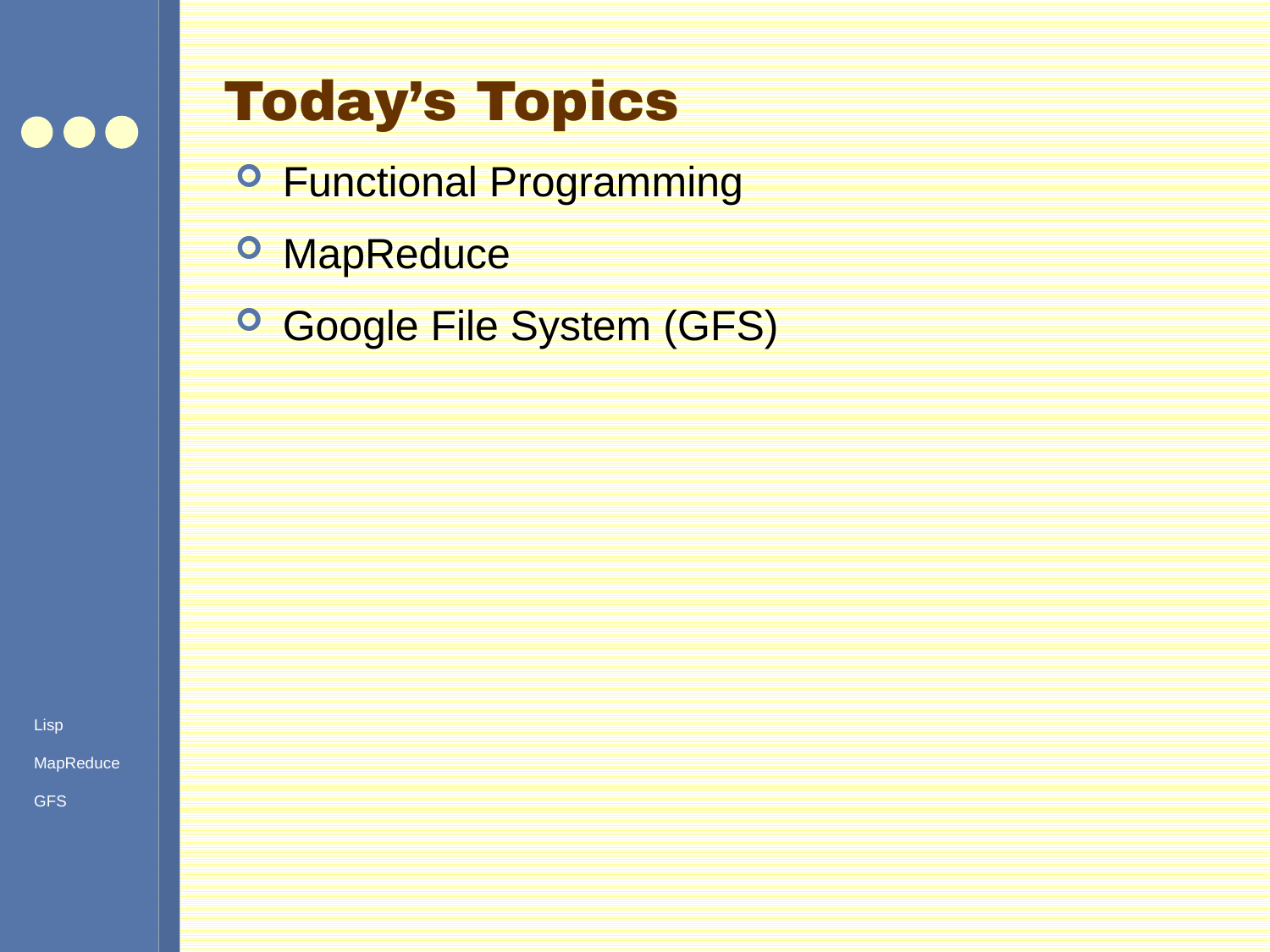

# Today’s Topics
Functional Programming
MapReduce
Google File System (GFS)
Lisp

MapReduce

GFS